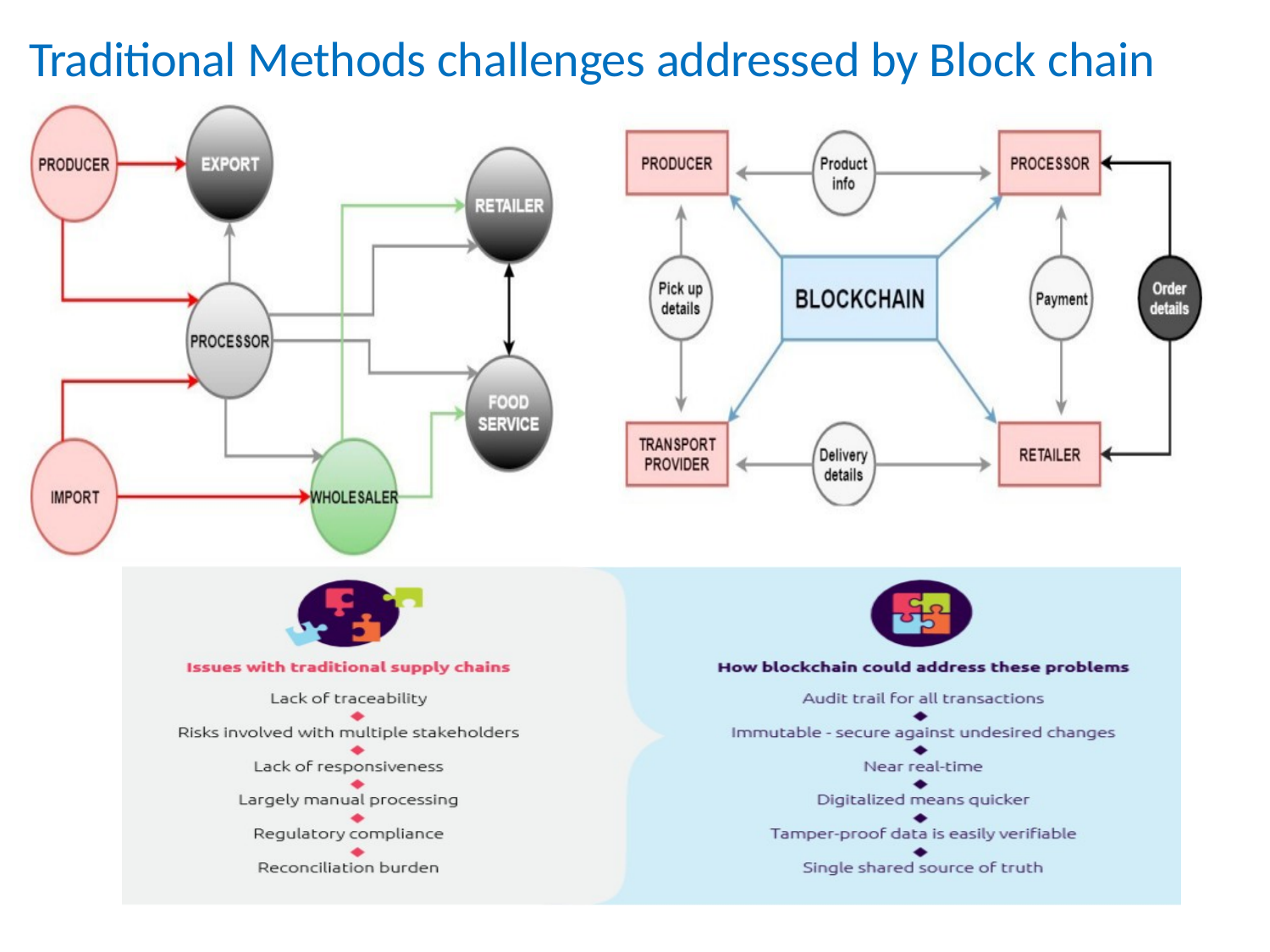

# Traditional Methods challenges addressed by Block chain